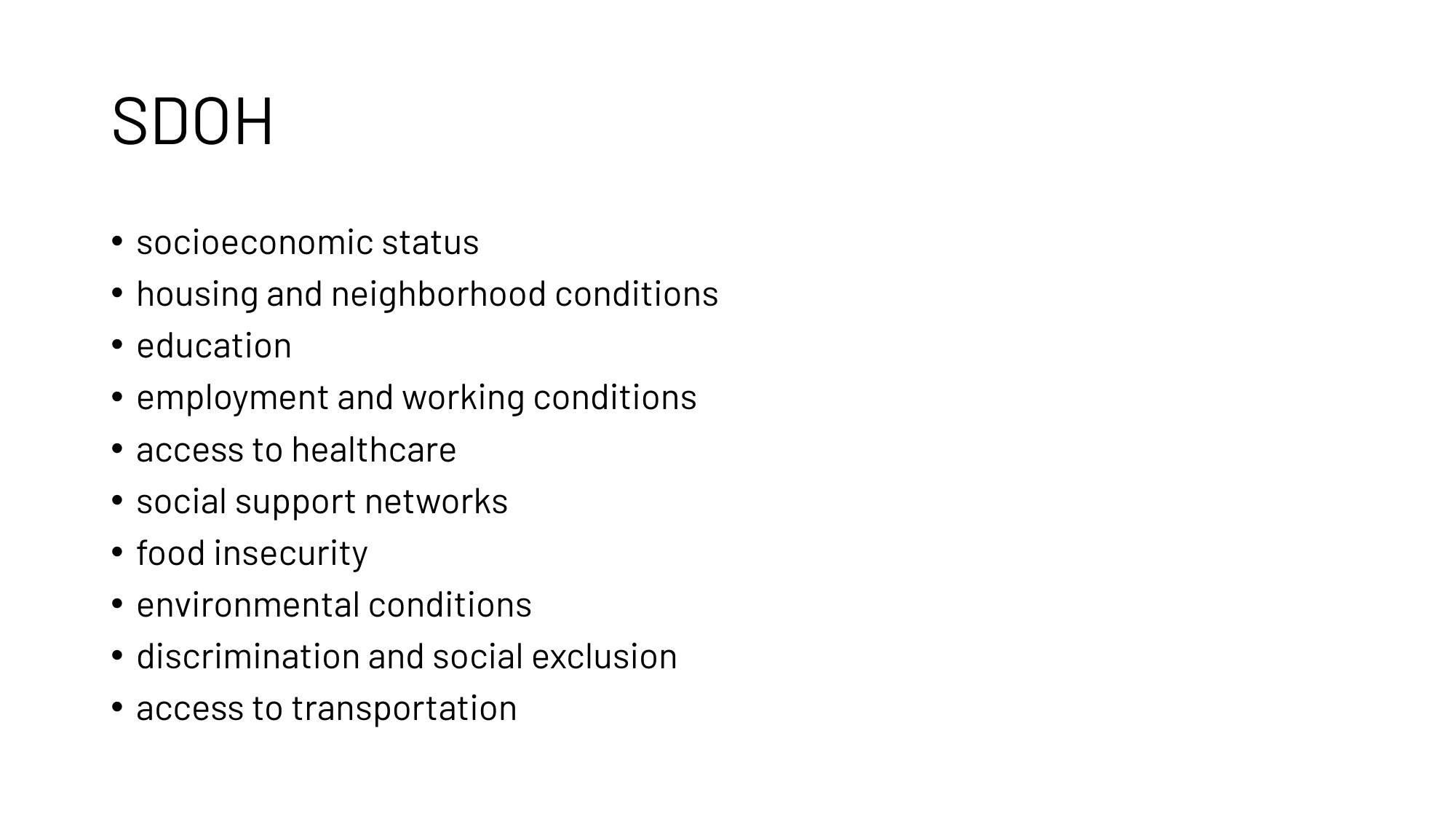

# SDOH
socioeconomic status
housing and neighborhood conditions
education
employment and working conditions
access to healthcare
social support networks
food insecurity
environmental conditions
discrimination and social exclusion
access to transportation